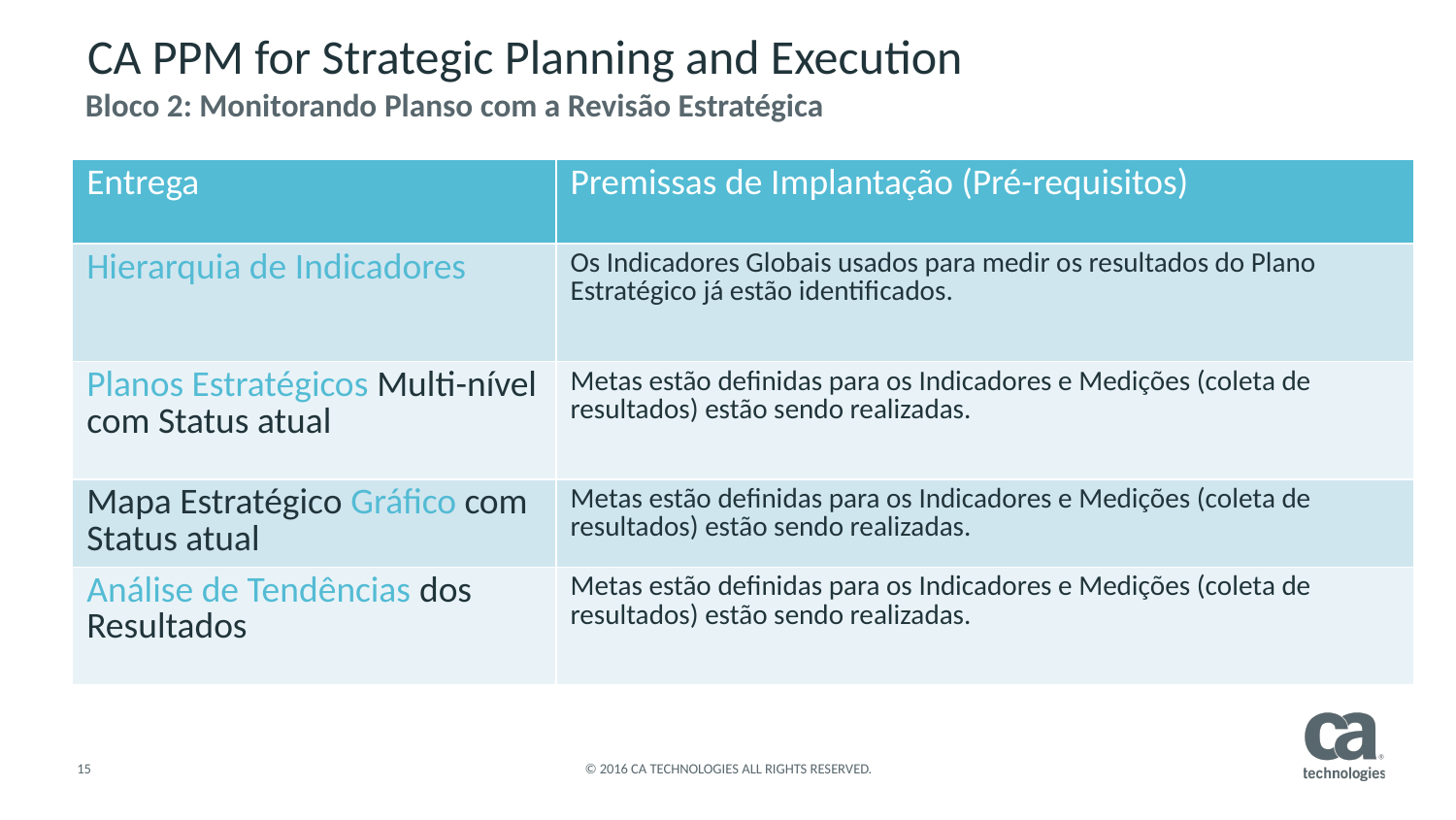

# CA PPM for Strategic Planning and Execution
Bloco 2: Monitorando Planso com a Revisão Estratégica
| Entrega | Premissas de Implantação (Pré-requisitos) |
| --- | --- |
| Hierarquia de Indicadores | Os Indicadores Globais usados para medir os resultados do Plano Estratégico já estão identificados. |
| Planos Estratégicos Multi-nível com Status atual | Metas estão definidas para os Indicadores e Medições (coleta de resultados) estão sendo realizadas. |
| Mapa Estratégico Gráfico com Status atual | Metas estão definidas para os Indicadores e Medições (coleta de resultados) estão sendo realizadas. |
| Análise de Tendências dos Resultados | Metas estão definidas para os Indicadores e Medições (coleta de resultados) estão sendo realizadas. |